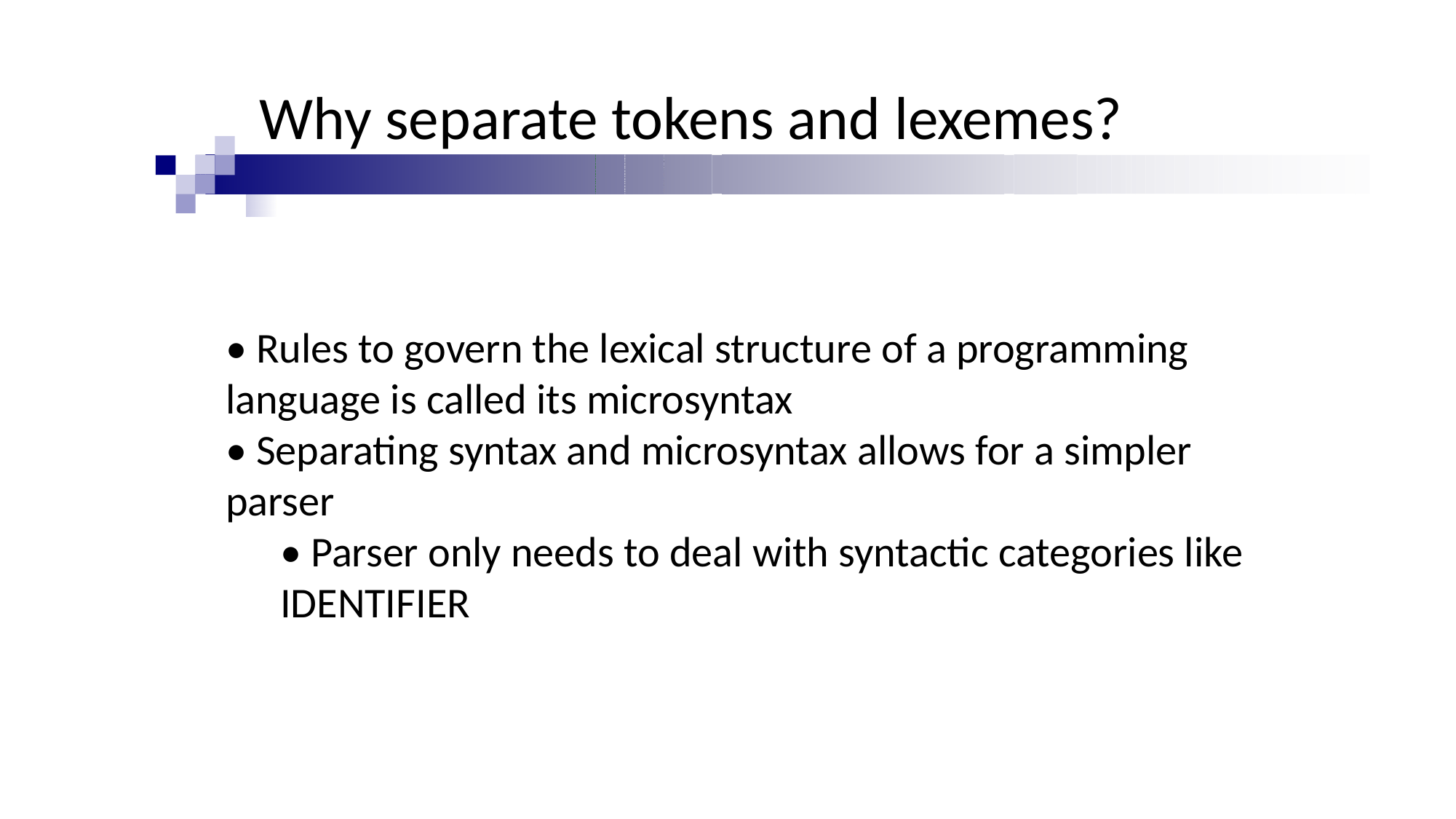

# Why separate tokens and lexemes?

• Rules to govern the lexical structure of a programming language is called its microsyntax
• Separating syntax and microsyntax allows for a simpler parser
• Parser only needs to deal with syntactic categories like IDENTIFIER